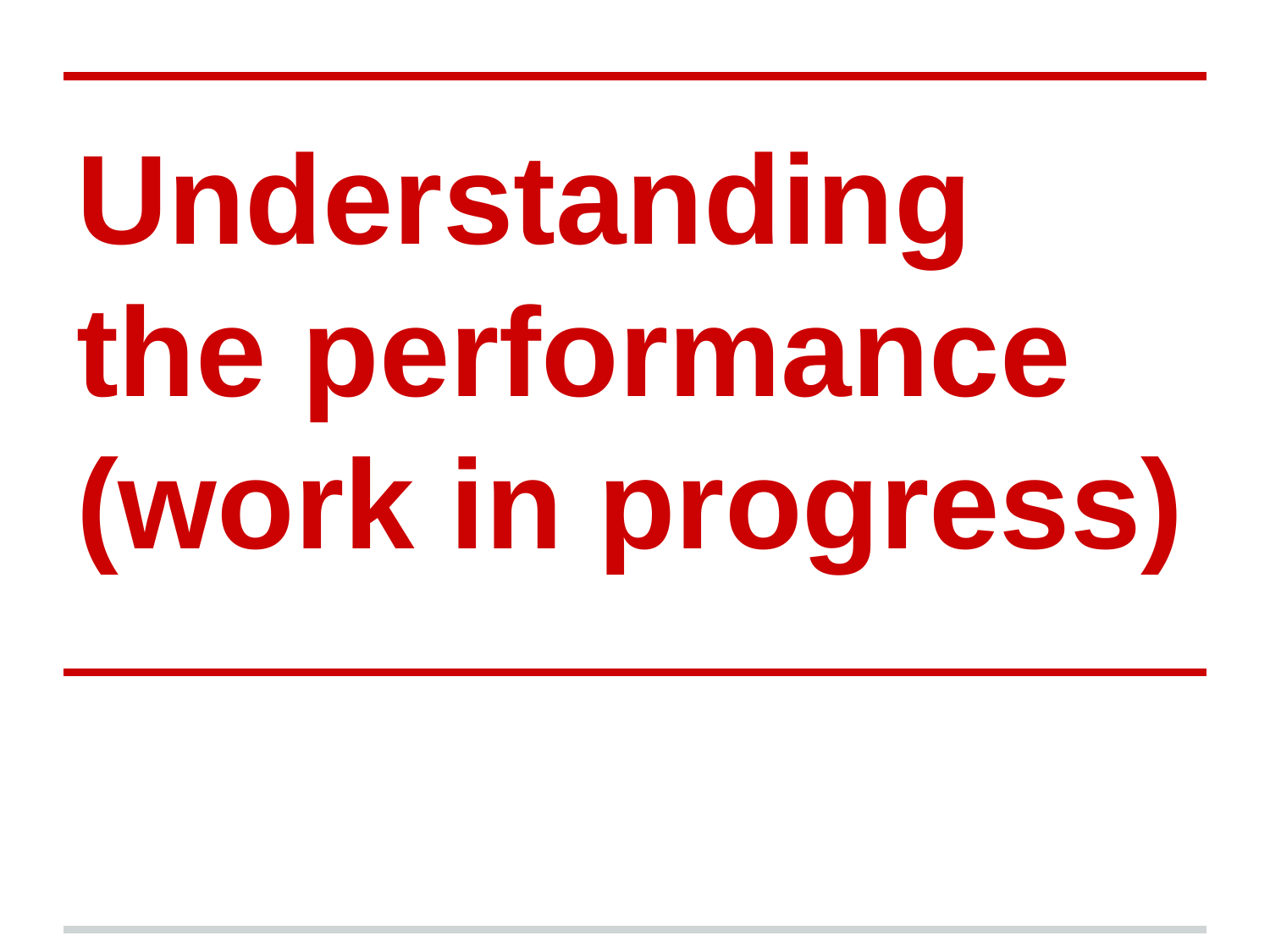

# Understanding the performance (work in progress)